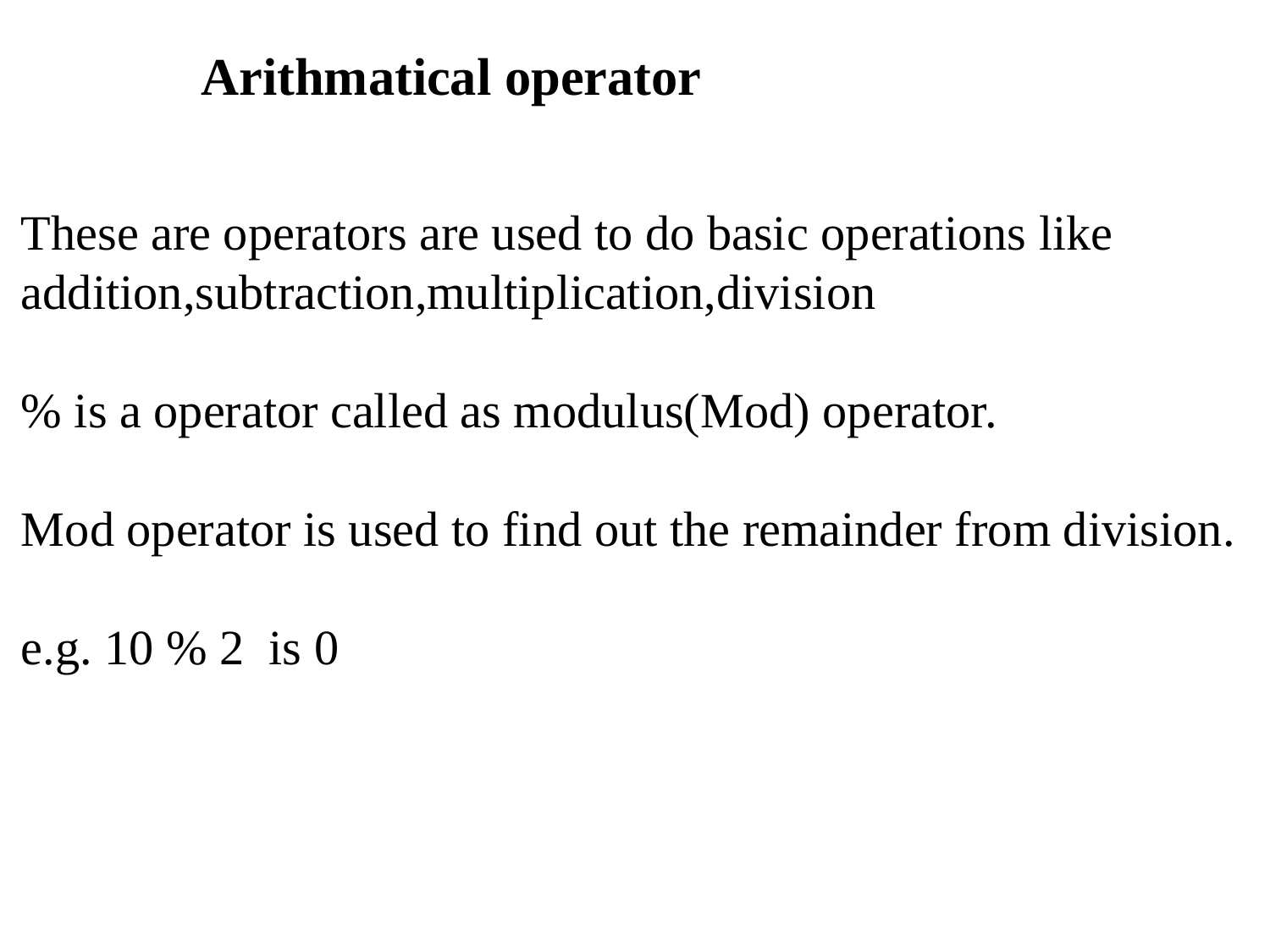

# Arithmatical operator
These are operators are used to do basic operations like addition,subtraction,multiplication,division

% is a operator called as modulus(Mod) operator.

Mod operator is used to find out the remainder from division.

e.g. 10 % 2  is 0